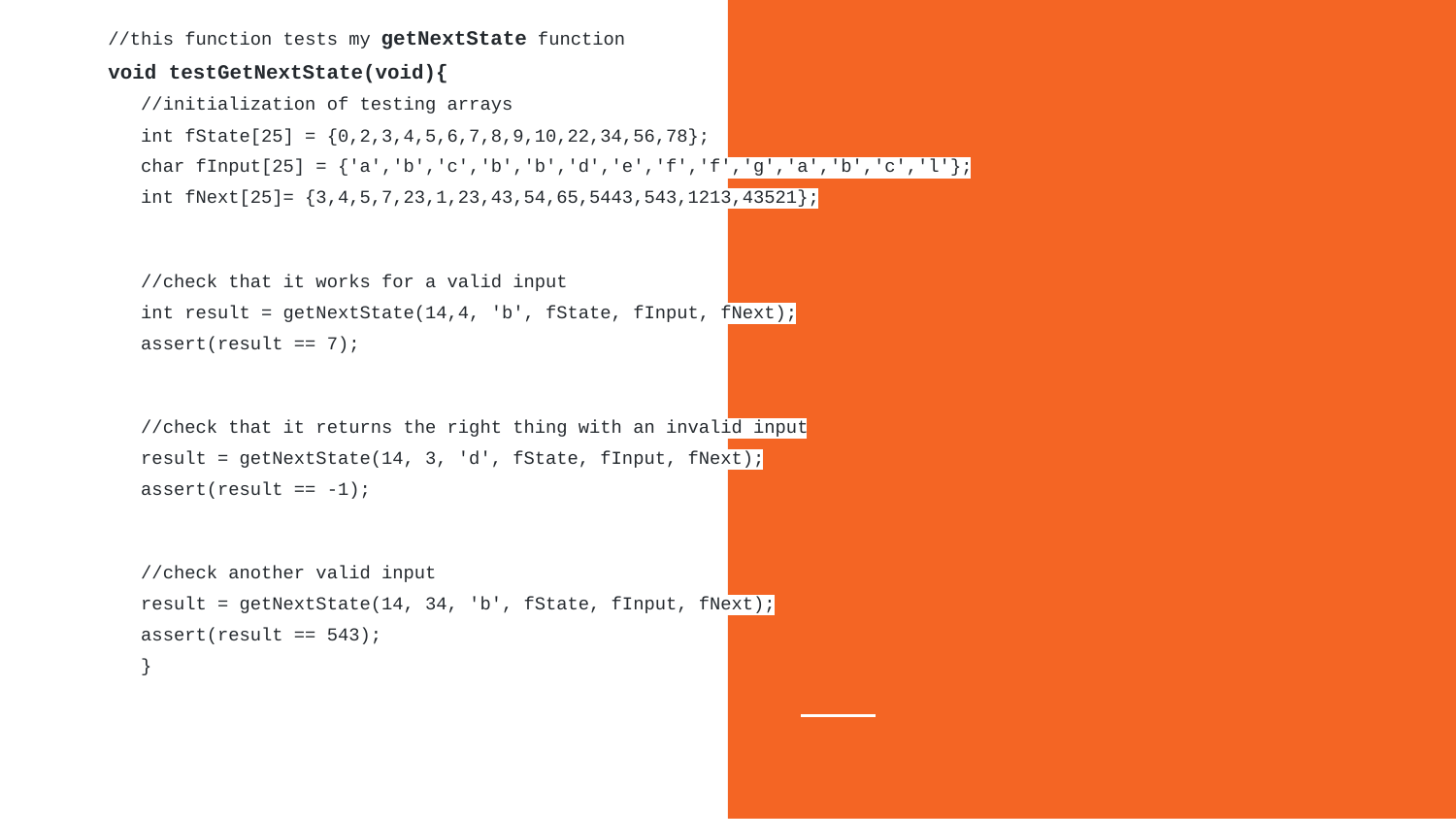

//this function tests my getNextState function
void testGetNextState(void){
   //initialization of testing arrays
   int fState[25] = {0,2,3,4,5,6,7,8,9,10,22,34,56,78};
   char fInput[25] = {'a','b','c','b','b','d','e','f','f','g','a','b','c','l'};
   int fNext[25]= {3,4,5,7,23,1,23,43,54,65,5443,543,1213,43521};

   //check that it works for a valid input
   int result = getNextState(14,4, 'b', fState, fInput, fNext);
   assert(result == 7);

   //check that it returns the right thing with an invalid input
   result = getNextState(14, 3, 'd', fState, fInput, fNext);
   assert(result == -1);

   //check another valid input
   result = getNextState(14, 34, 'b', fState, fInput, fNext);
   assert(result == 543);
   }